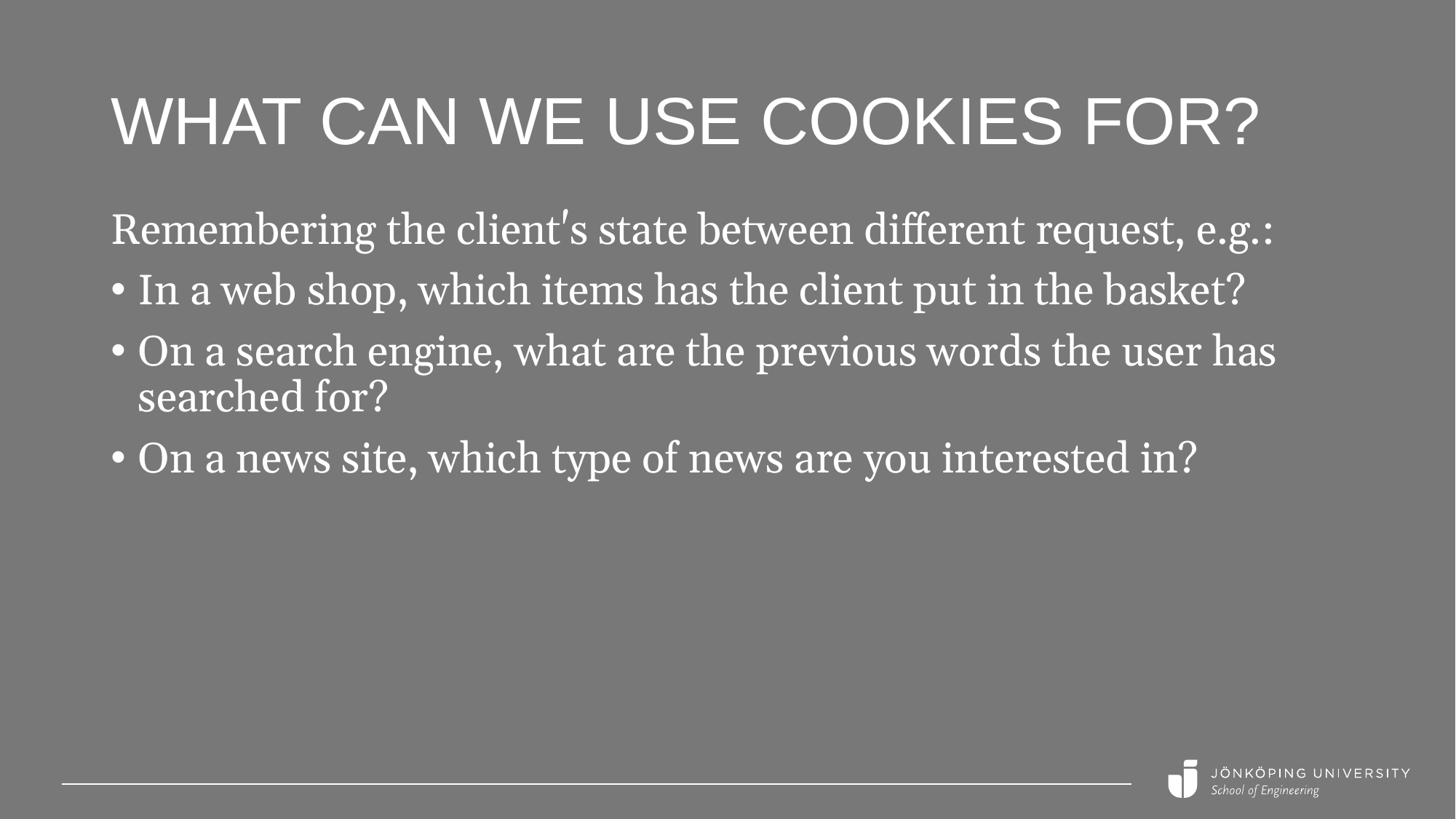

# What can we use cookies for?
Remembering the client's state between different request, e.g.:
In a web shop, which items has the client put in the basket?
On a search engine, what are the previous words the user has searched for?
On a news site, which type of news are you interested in?